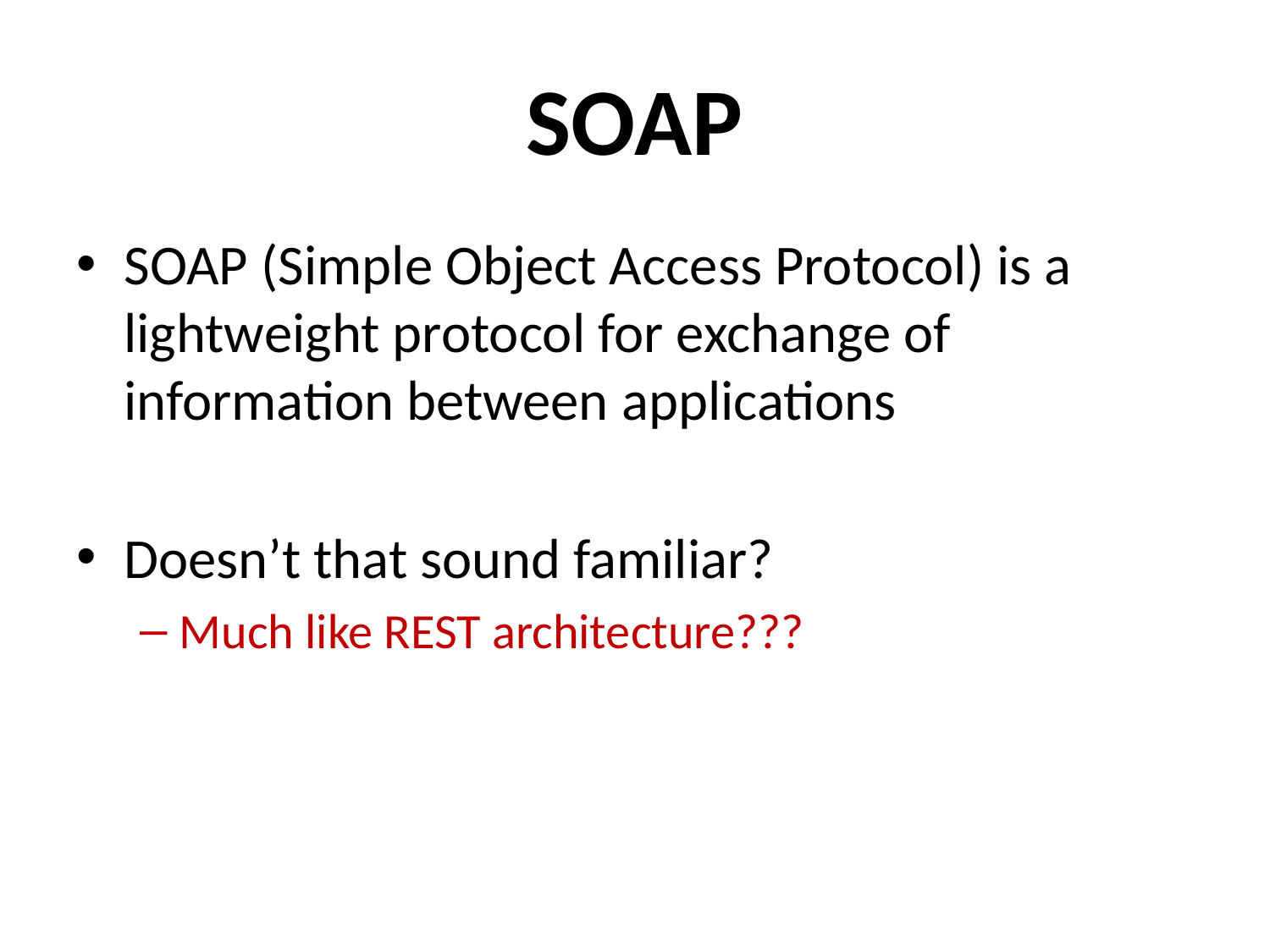

# SOAP
SOAP (Simple Object Access Protocol) is a lightweight protocol for exchange of information between applications

Doesn’t that sound familiar?
Much like REST architecture???